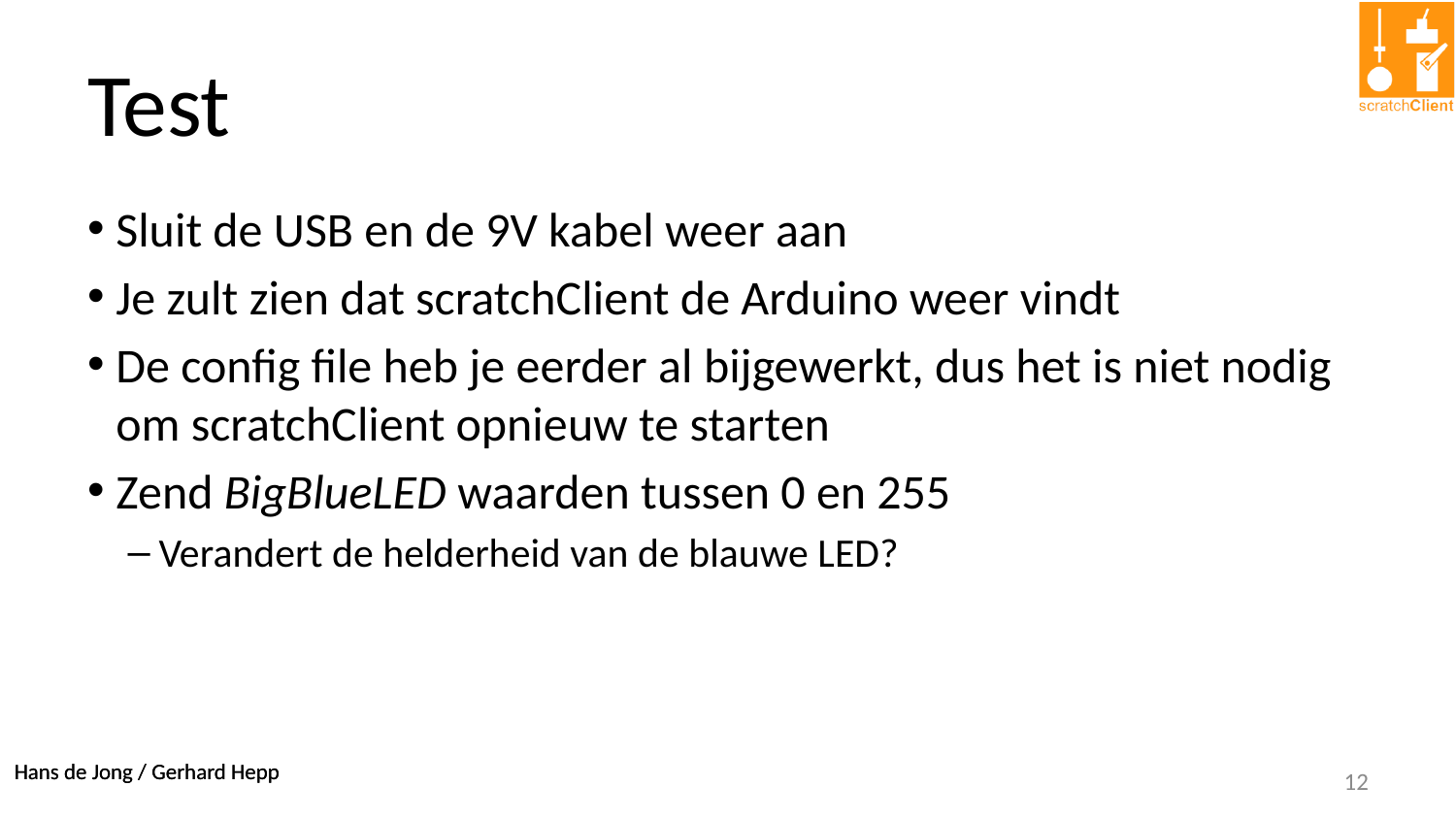

# Test
Sluit de USB en de 9V kabel weer aan
Je zult zien dat scratchClient de Arduino weer vindt
De config file heb je eerder al bijgewerkt, dus het is niet nodig om scratchClient opnieuw te starten
Zend BigBlueLED waarden tussen 0 en 255
Verandert de helderheid van de blauwe LED?
12